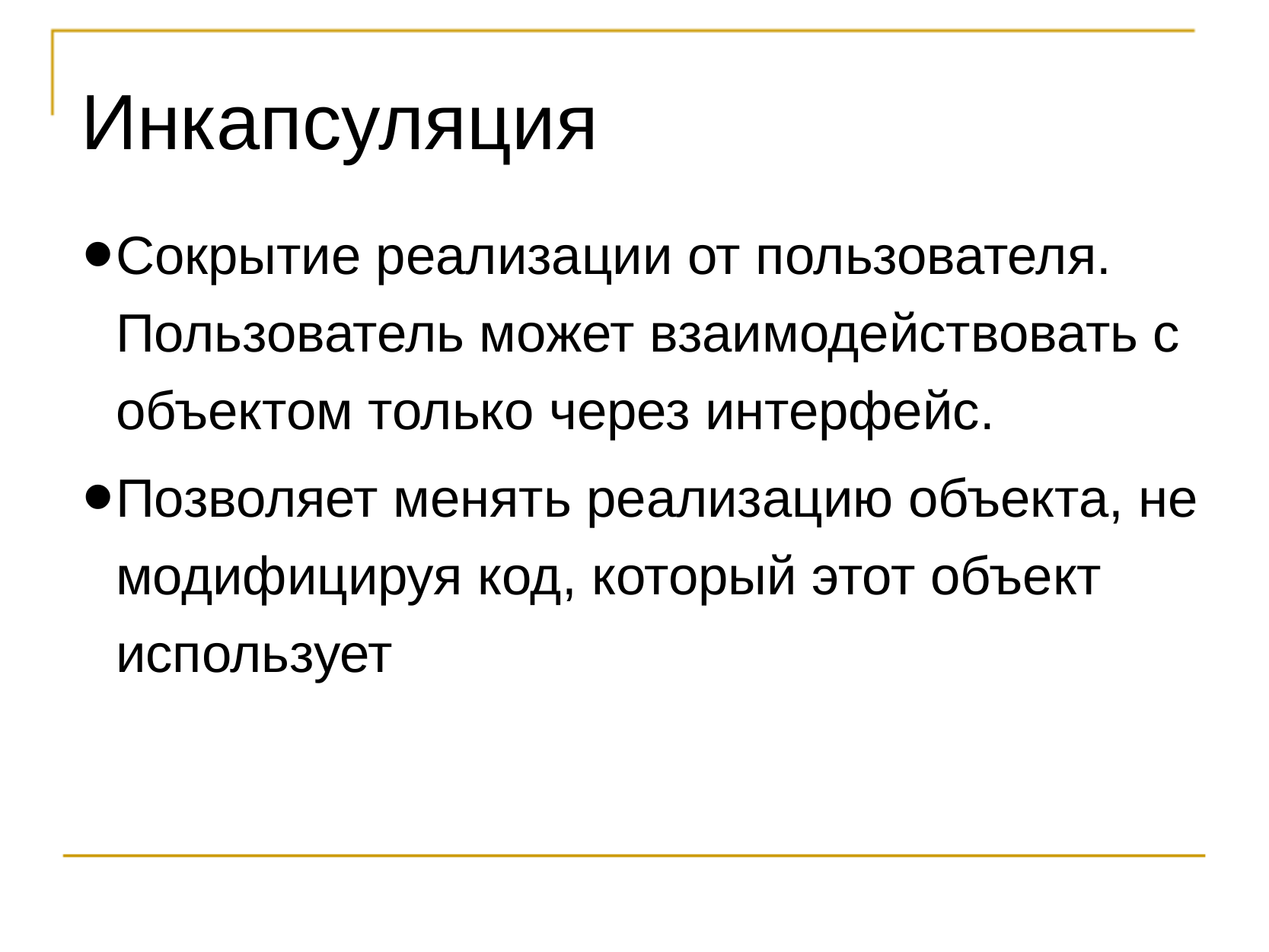

# Инкапсуляция
Сокрытие реализации от пользователя. Пользователь может взаимодействовать с объектом только через интерфейс.
Позволяет менять реализацию объекта, не модифицируя код, который этот объект использует